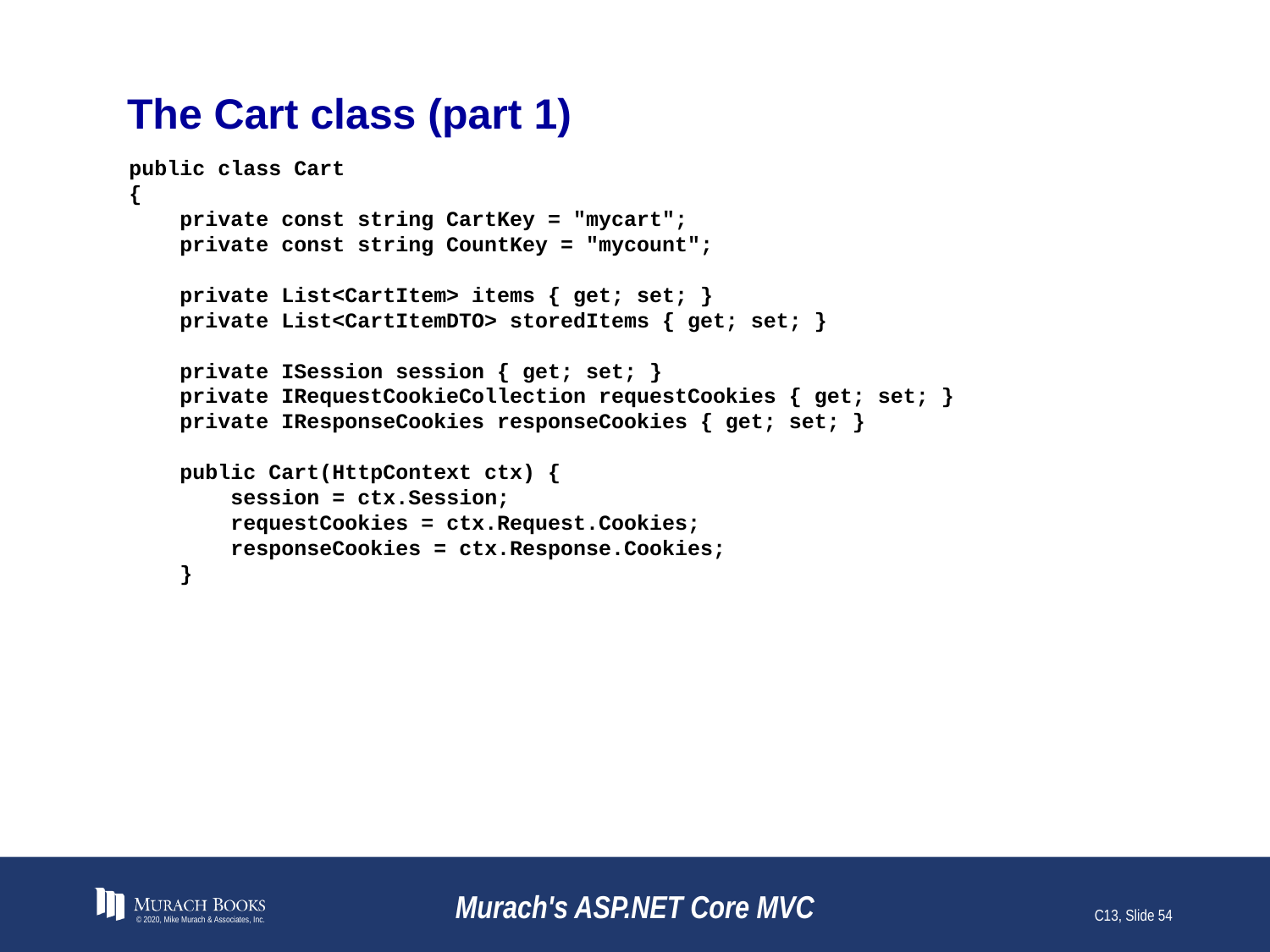

# The Cart class (part 1)
public class Cart
{
    private const string CartKey = "mycart";
    private const string CountKey = "mycount";

    private List<CartItem> items { get; set; }
    private List<CartItemDTO> storedItems { get; set; }

    private ISession session { get; set; }
    private IRequestCookieCollection requestCookies { get; set; }
    private IResponseCookies responseCookies { get; set; }

    public Cart(HttpContext ctx) {
        session = ctx.Session;
        requestCookies = ctx.Request.Cookies;
        responseCookies = ctx.Response.Cookies;
    }

© 2020, Mike Murach & Associates, Inc.
Murach's ASP.NET Core MVC

C13, Slide 54